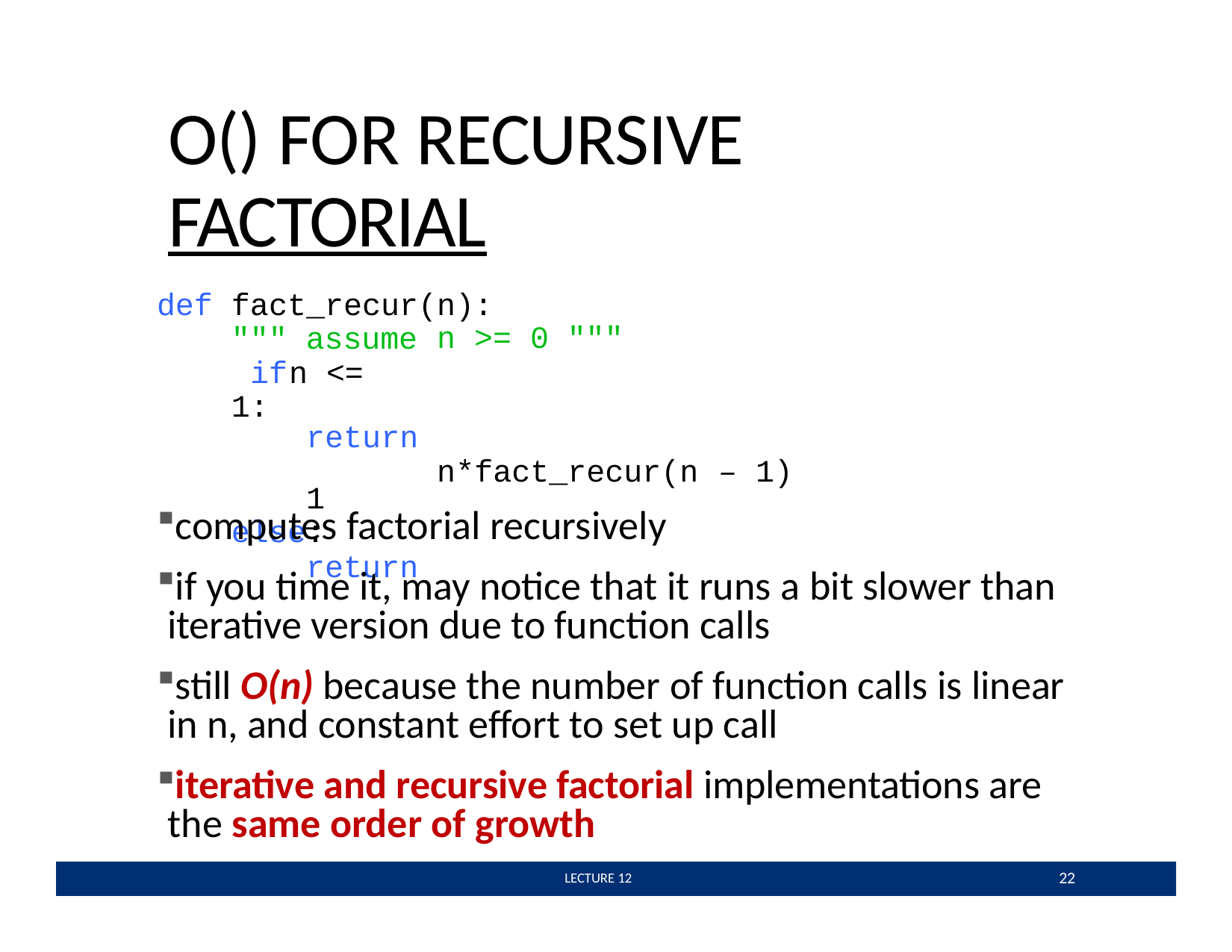

# O() FOR RECURSIVE
FACTORIAL
def fact_recur(n):
""" assume  if	n <= 1:
return	1
else:
return
n >= 0 """
n*fact_recur(n	– 1)
computes factorial recursively
if you time it, may notice that it runs a bit slower than  iterative version due to function calls
still O(n) because the number of function calls is linear  in n, and constant eﬀort to set up call
iterative and recursive factorial implementations are  the same order of growth
22
 LECTURE 12